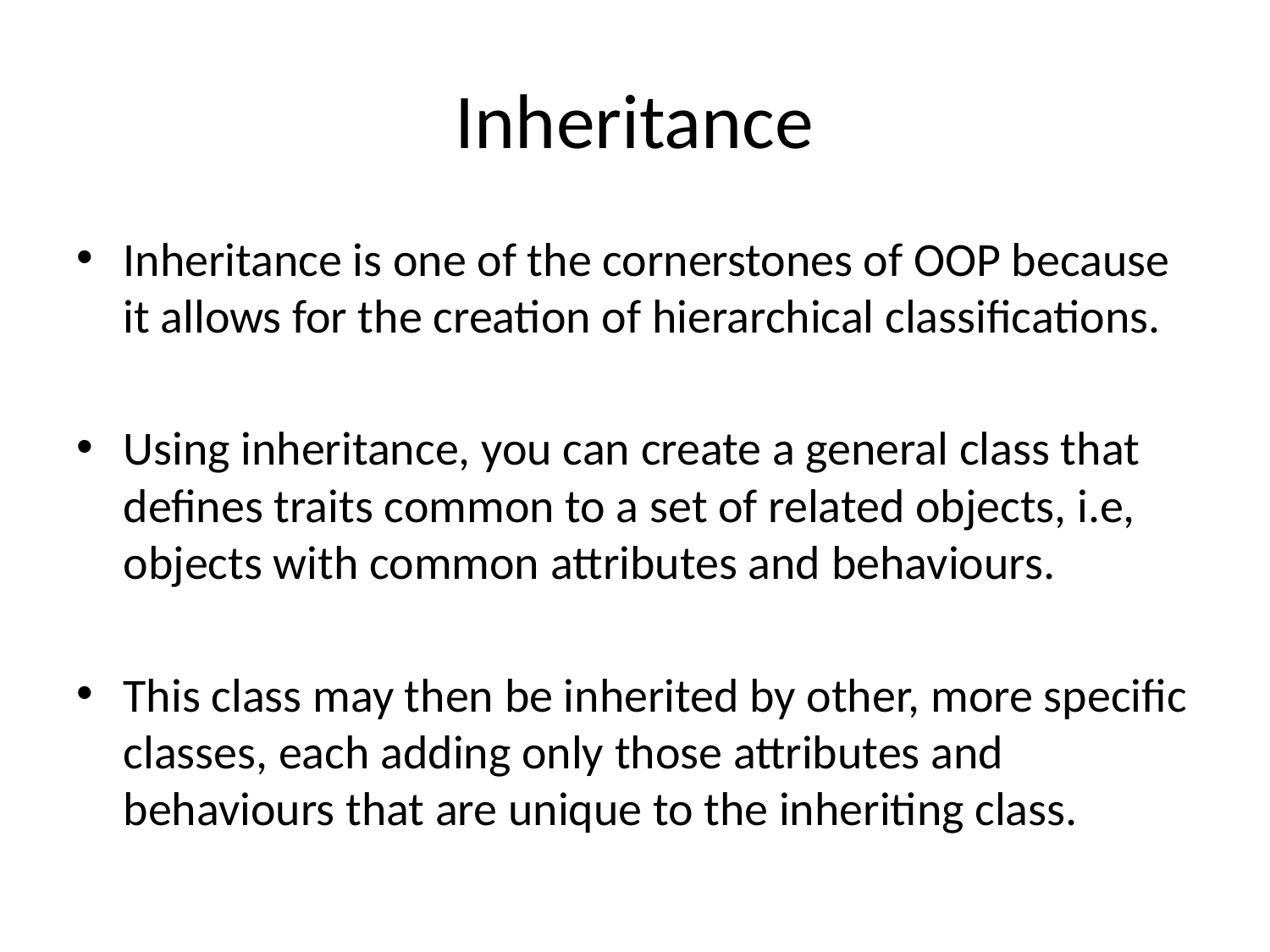

# Inheritance
Inheritance is one of the cornerstones of OOP because it allows for the creation of hierarchical classifications.

Using inheritance, you can create a general class that defines traits common to a set of related objects, i.e, objects with common attributes and behaviours.

This class may then be inherited by other, more specific classes, each adding only those attributes and behaviours that are unique to the inheriting class.